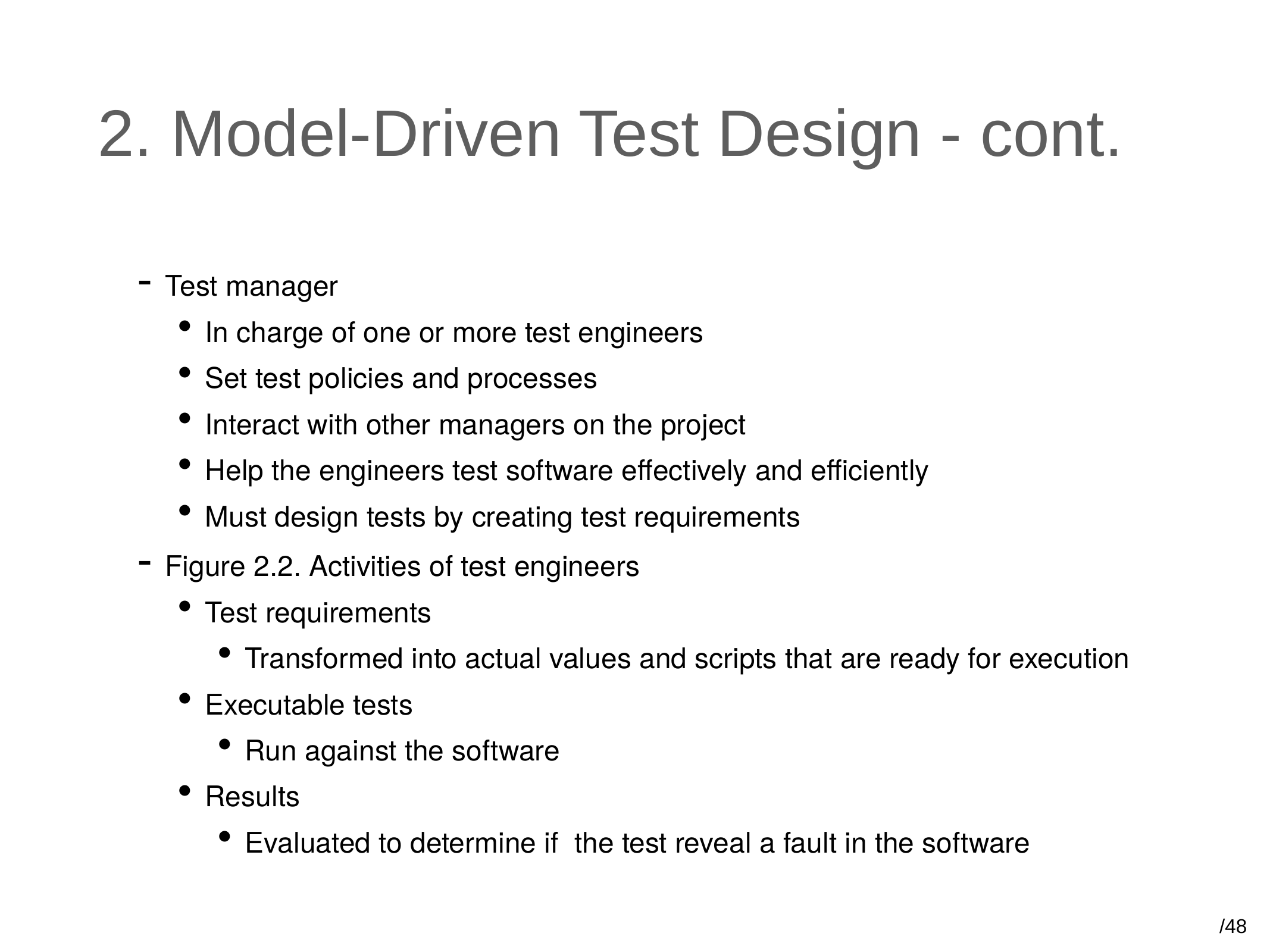

# 2. Model-Driven Test Design - cont.
Test manager
In charge of one or more test engineers
Set test policies and processes
Interact with other managers on the project
Help the engineers test software effectively and efficiently
Must design tests by creating test requirements
Figure 2.2. Activities of test engineers
Test requirements
Transformed into actual values and scripts that are ready for execution
Executable tests
Run against the software
Results
Evaluated to determine if  the test reveal a fault in the software
15